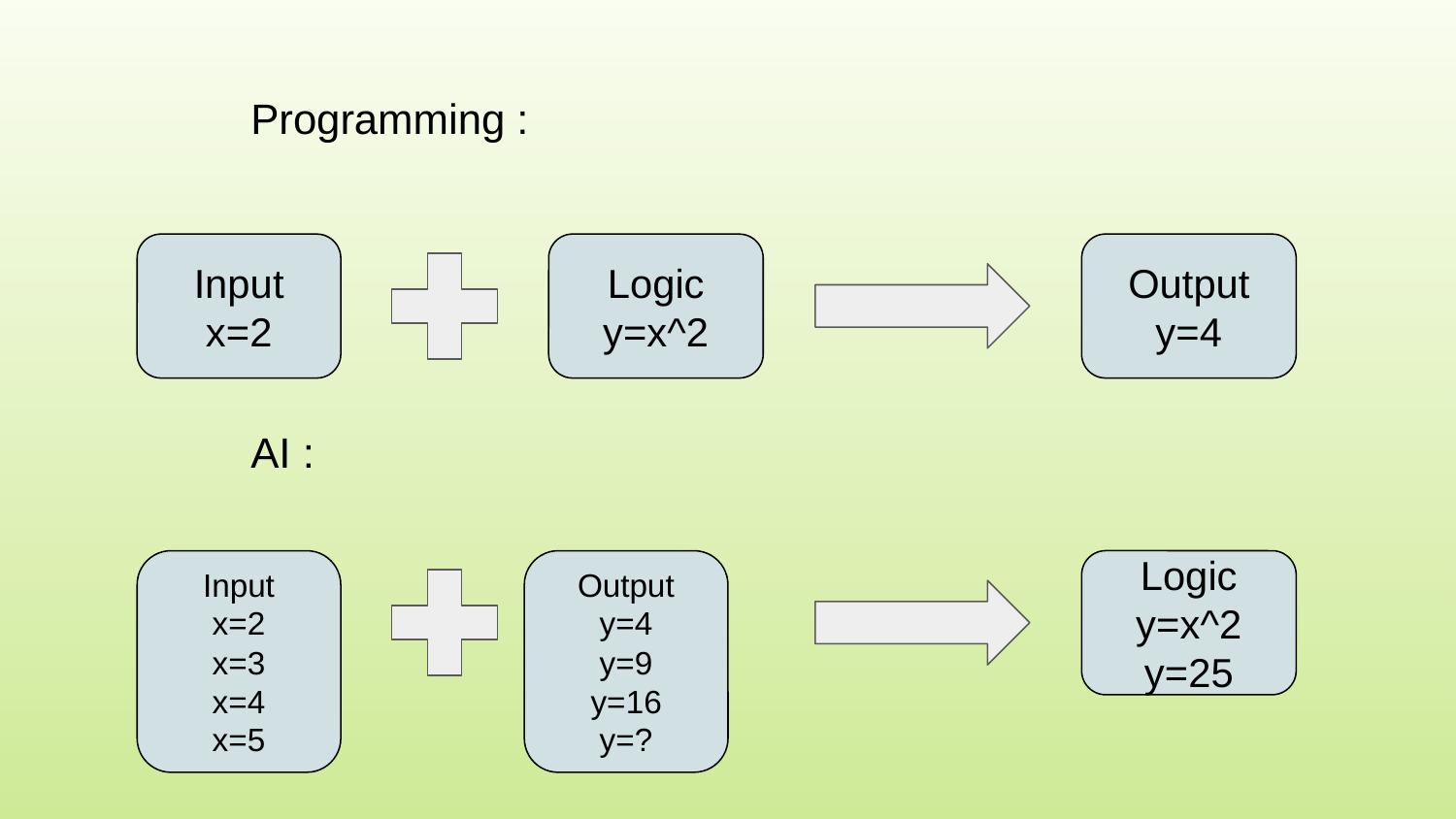

Programming :
Input
x=2

Logic
y=x^2
Output
y=4

AI :
Input
x=2
x=3
x=4
x=5

Output
y=4
y=9
y=16
y=?
Logic
y=x^2
y=25